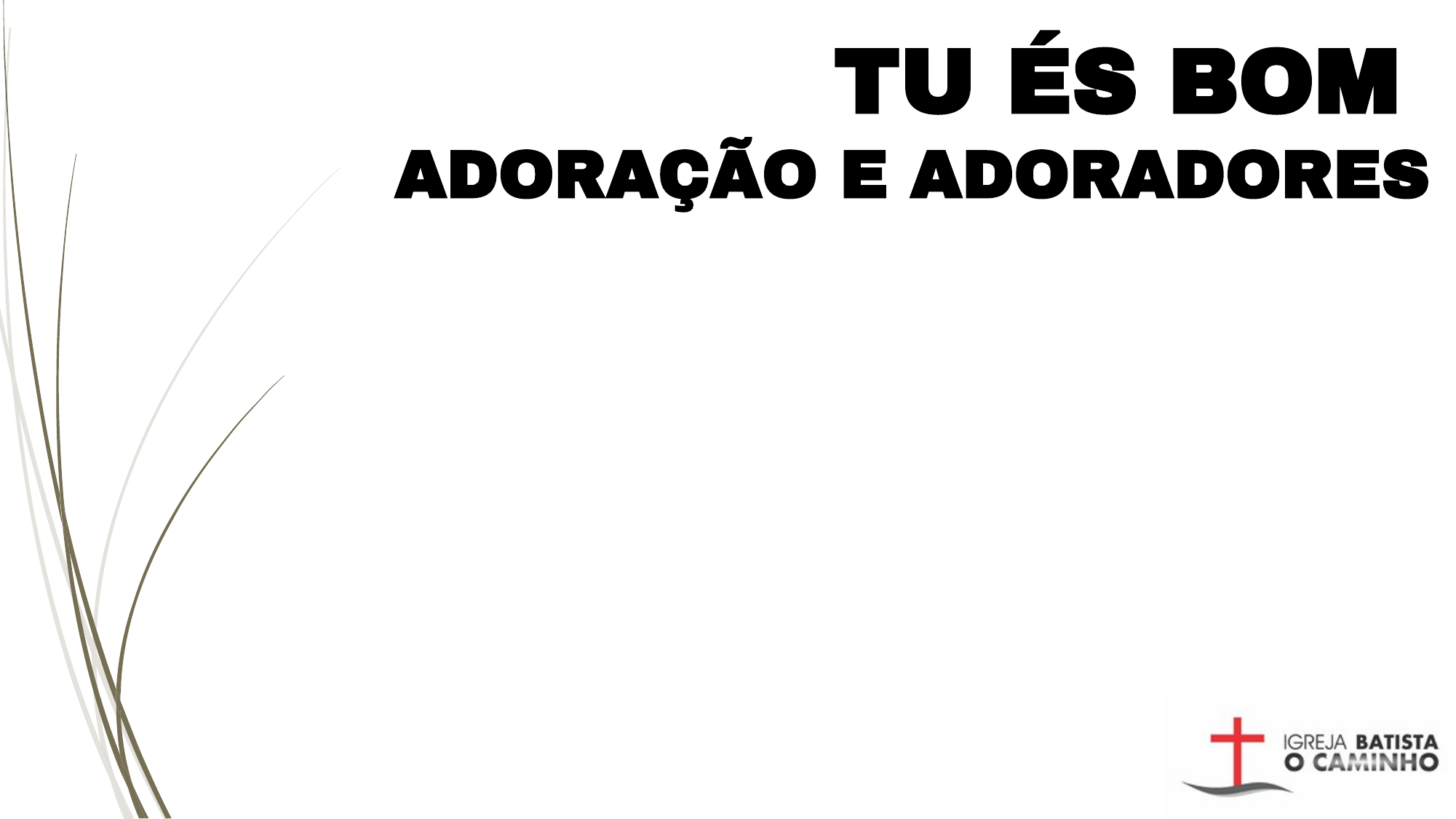

# TU ÉS BOM ADORAÇÃO E ADORADORES